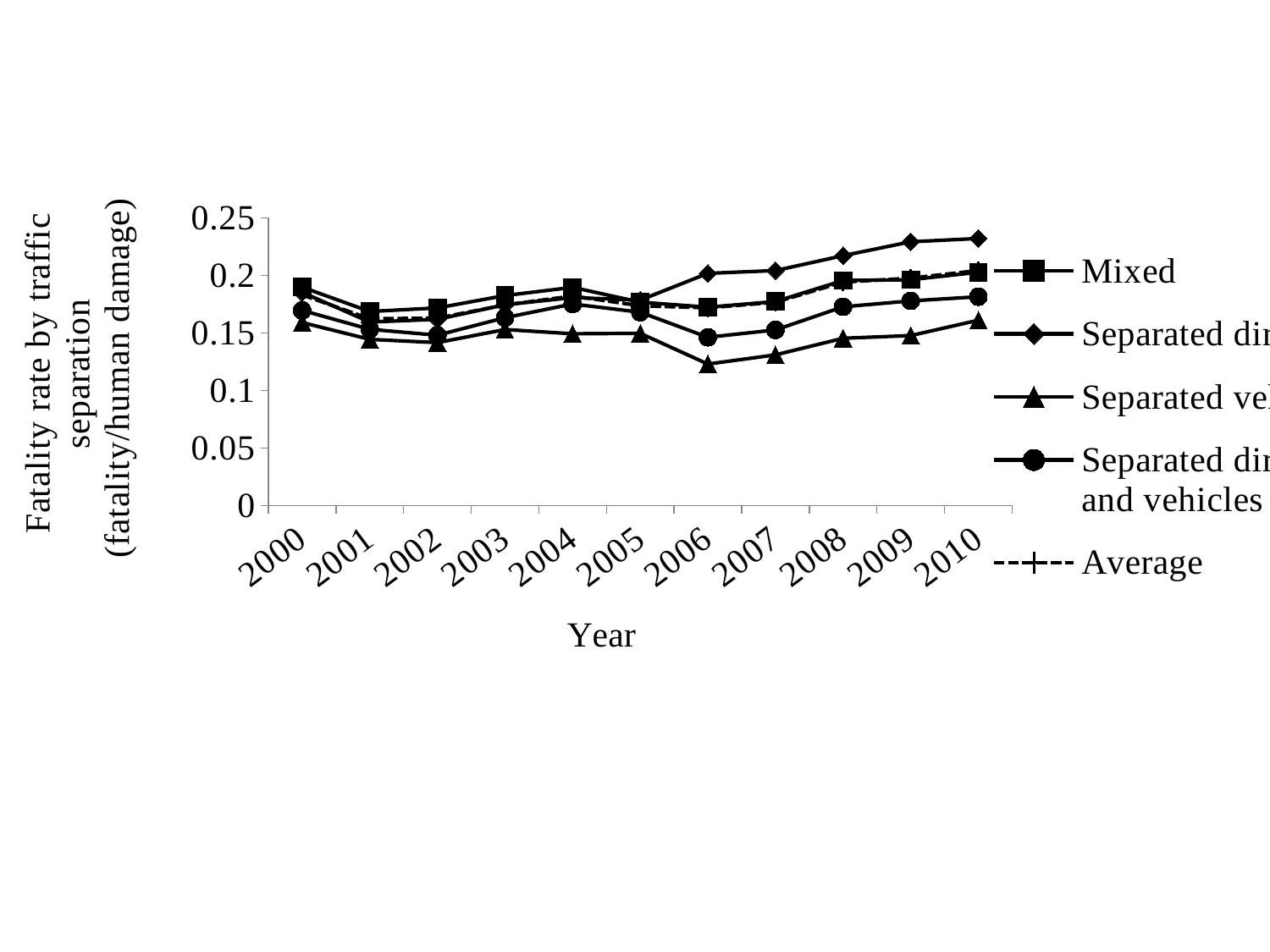

### Chart

| Category | Mixed | Separated directions | Separated vehicles | Separated directions and vehicles | Average |
|---|---|---|---|---|---|
| 2000 | 0.1897944987290266 | 0.18531171057970425 | 0.15910056055716038 | 0.16962389027370187 | 0.18310136682703437 |
| 2001 | 0.168664122441077 | 0.15951032165146456 | 0.1444852066985972 | 0.15324555077766847 | 0.16236597870986988 |
| 2002 | 0.171783959474737 | 0.161886291721956 | 0.141642549991007 | 0.14807393276799047 | 0.16290146026167104 |
| 2003 | 0.1825113253121133 | 0.174559676475283 | 0.1530191118904657 | 0.16328944190423825 | 0.17437590427469188 |
| 2004 | 0.18961901665018704 | 0.180736643033883 | 0.14935761644061687 | 0.17519049960056501 | 0.182122015644427 |
| 2005 | 0.17673493624541928 | 0.17855442418370004 | 0.14970799265810128 | 0.168026198273296 | 0.17363610944537028 |
| 2006 | 0.17241576055947747 | 0.2017917427143353 | 0.12302642612424802 | 0.14628448531593047 | 0.1718325604982 |
| 2007 | 0.17731246884547153 | 0.20422772104038 | 0.13103694155719553 | 0.15269436445907028 | 0.17669463374097324 |
| 2008 | 0.195589119727156 | 0.2171214748562562 | 0.14541120381406453 | 0.172772325332815 | 0.19419507773458472 |
| 2009 | 0.1962899141784603 | 0.22918492550394387 | 0.1477849970466633 | 0.17789655544757604 | 0.1976149368299482 |
| 2010 | 0.20276008982049756 | 0.232057764065453 | 0.161093429829533 | 0.18146652255532253 | 0.204274976511118 |